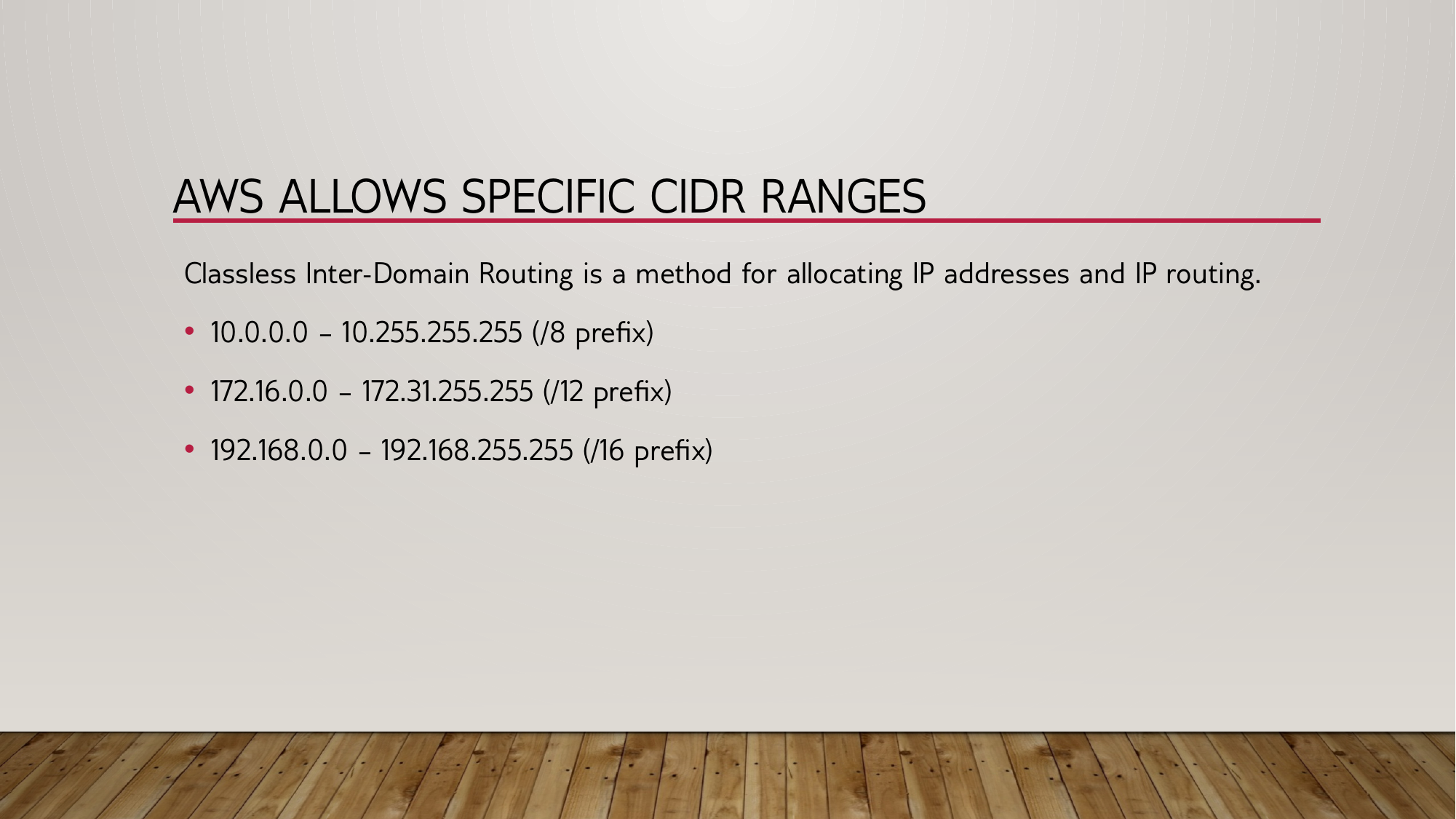

# AWS ALLOWS SPECIFIC CIDR RANGES
Classless Inter-Domain Routing is a method for allocating IP addresses and IP routing.
10.0.0.0 – 10.255.255.255 (/8 prefix)
172.16.0.0 – 172.31.255.255 (/12 prefix)
192.168.0.0 – 192.168.255.255 (/16 prefix)